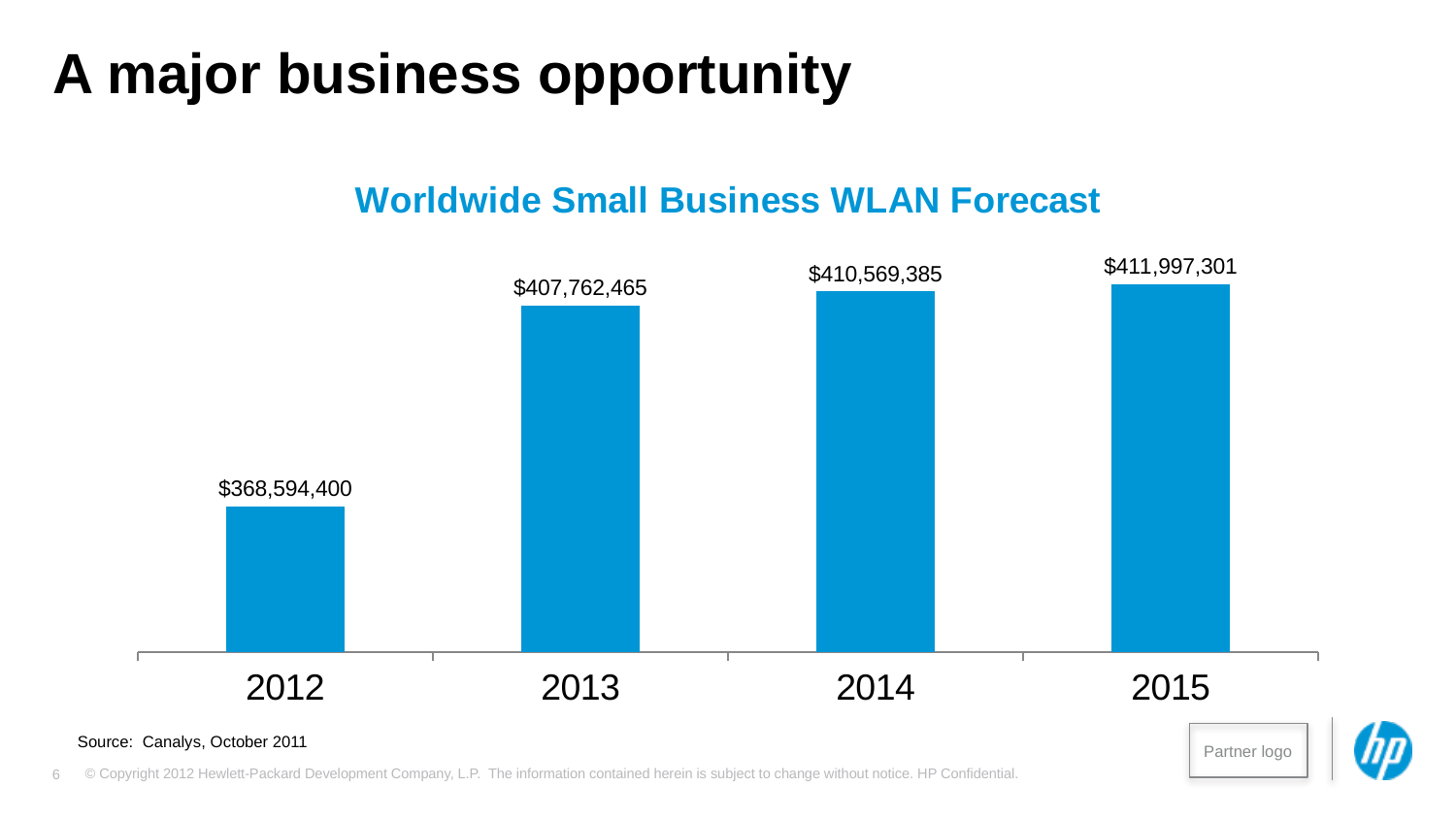

# A major business opportunity

### Chart: Worldwide Small Business WLAN Forecast

| Category | Series 1 |
|---|---|
| 2012 | 368594400.0 |
| 2013 | 407762465.0 |
| 2014 | 410569385.0 |
| 2015 | 411997301.0 |
Source:  Canalys, October 2011